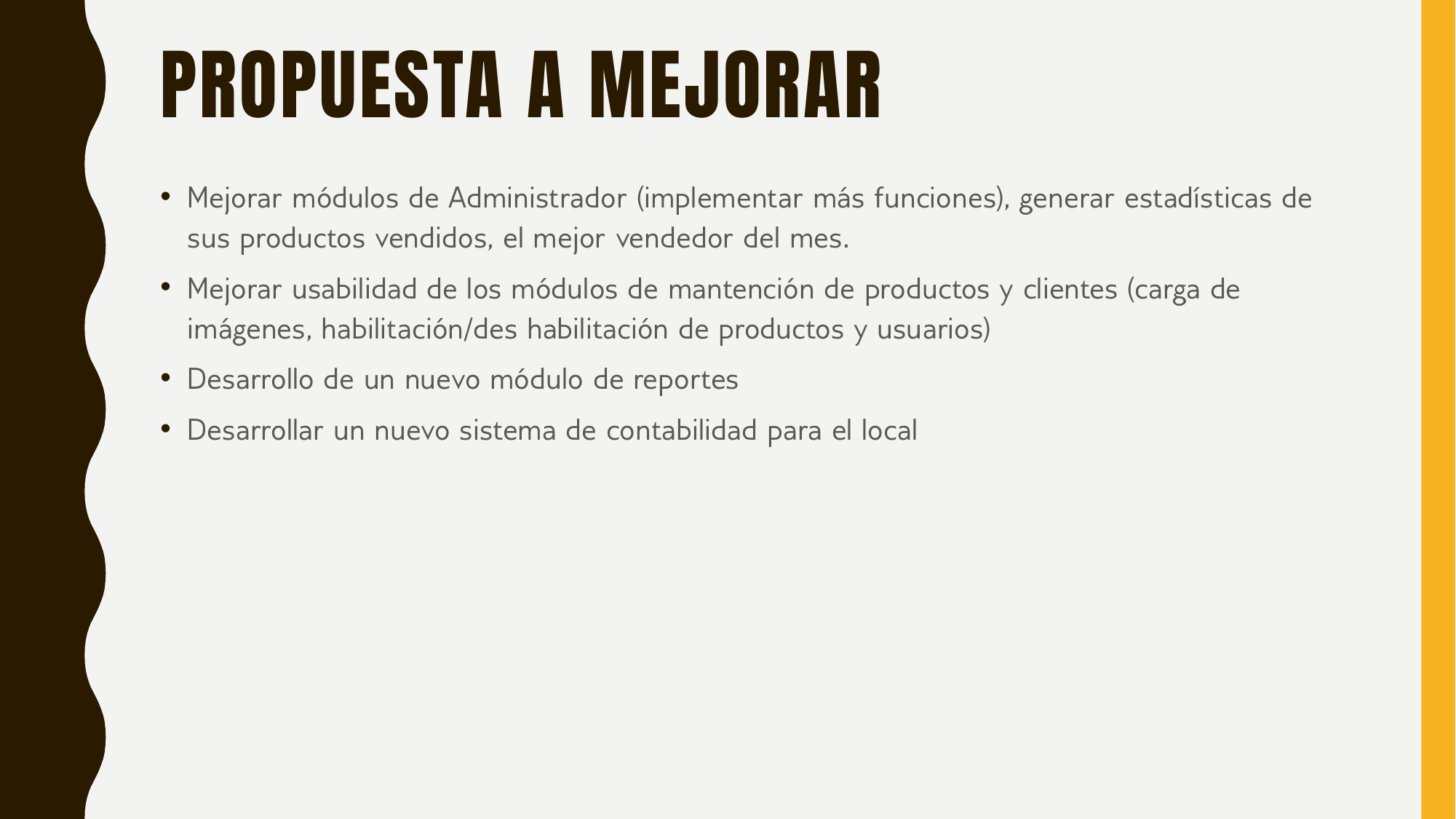

# Propuesta a mejorar
Mejorar módulos de Administrador (implementar más funciones), generar estadísticas de sus productos vendidos, el mejor vendedor del mes.
Mejorar usabilidad de los módulos de mantención de productos y clientes (carga de imágenes, habilitación/des habilitación de productos y usuarios)
Desarrollo de un nuevo módulo de reportes
Desarrollar un nuevo sistema de contabilidad para el local